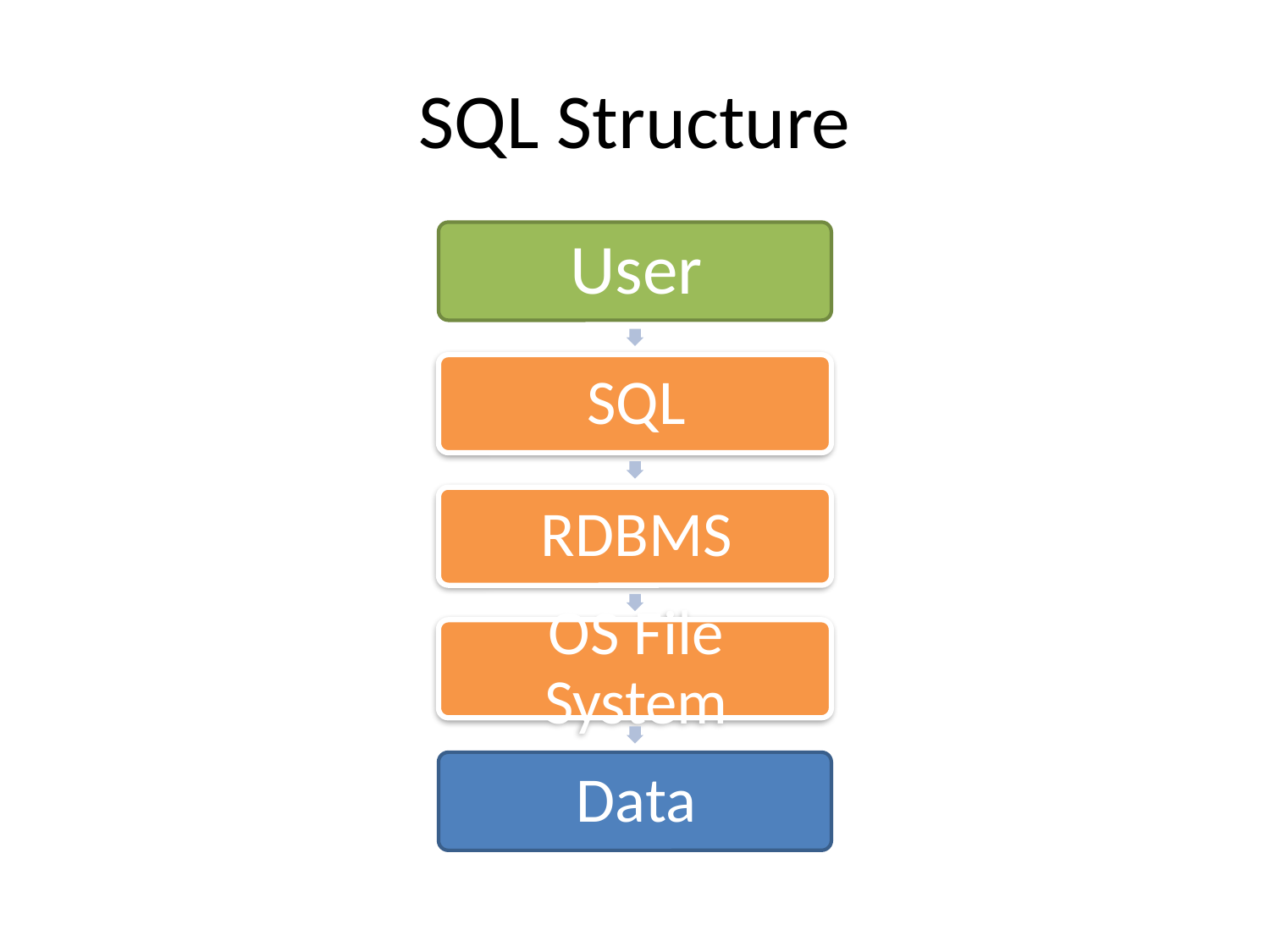

# SQL Structure
User
SQL
RDBMS
OS File System
Data